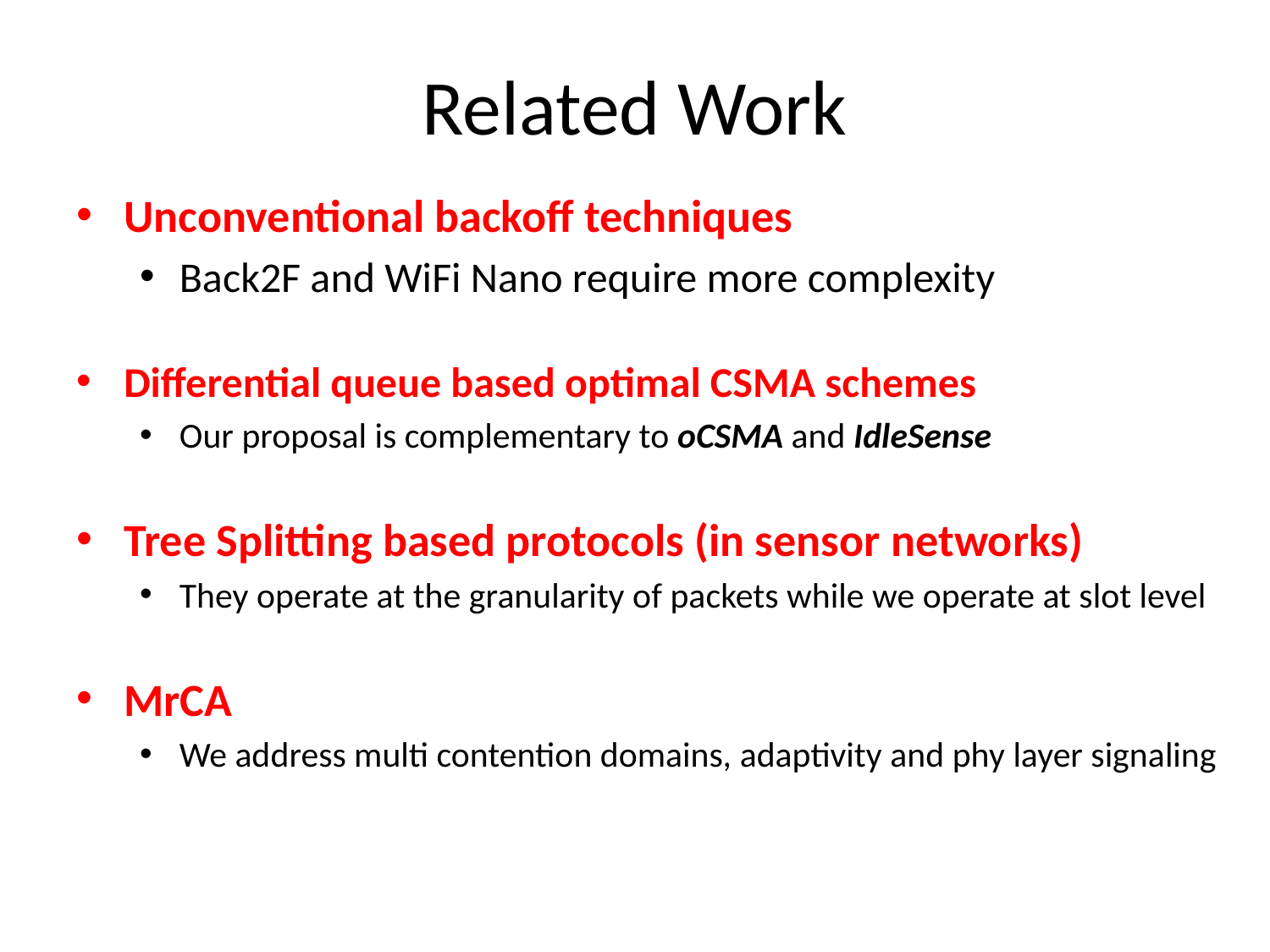

# Related Work
Unconventional backoff techniques
Back2F and WiFi Nano require more complexity

Differential queue based optimal CSMA schemes
Our proposal is complementary to oCSMA and IdleSense

Tree Splitting based protocols (in sensor networks)
They operate at the granularity of packets while we operate at slot level

MrCA
We address multi contention domains, adaptivity and phy layer signaling